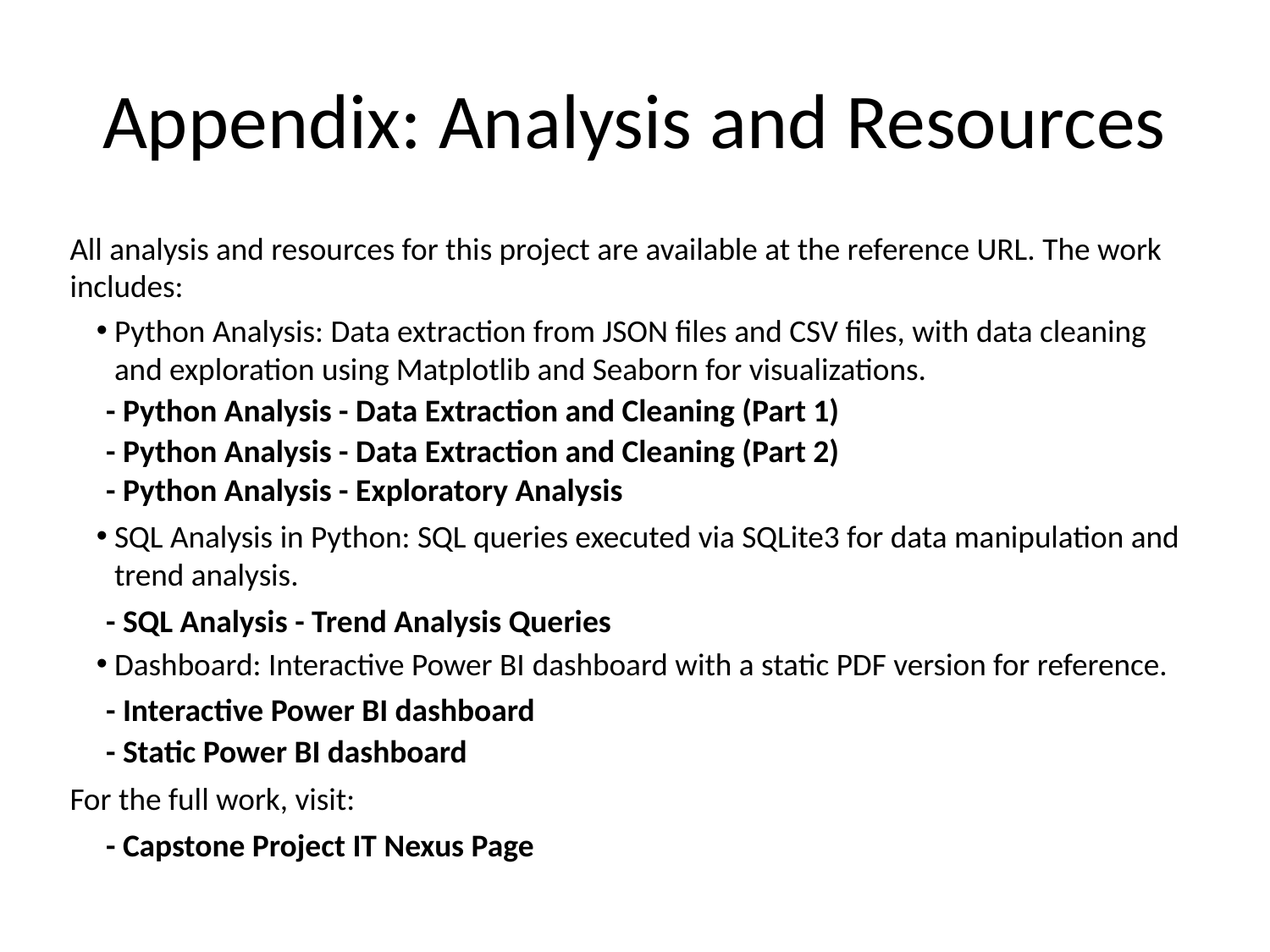

# Appendix: Analysis and Resources
All analysis and resources for this project are available at the reference URL. The work includes:
Python Analysis: Data extraction from JSON files and CSV files, with data cleaning and exploration using Matplotlib and Seaborn for visualizations.

SQL Analysis in Python: SQL queries executed via SQLite3 for data manipulation and trend analysis.

Dashboard: Interactive Power BI dashboard with a static PDF version for reference.

For the full work, visit:
- Python Analysis - Data Extraction and Cleaning (Part 1)
- Python Analysis - Data Extraction and Cleaning (Part 2)
- Python Analysis - Exploratory Analysis
- SQL Analysis - Trend Analysis Queries
- Interactive Power BI dashboard
- Static Power BI dashboard
- Capstone Project IT Nexus Page